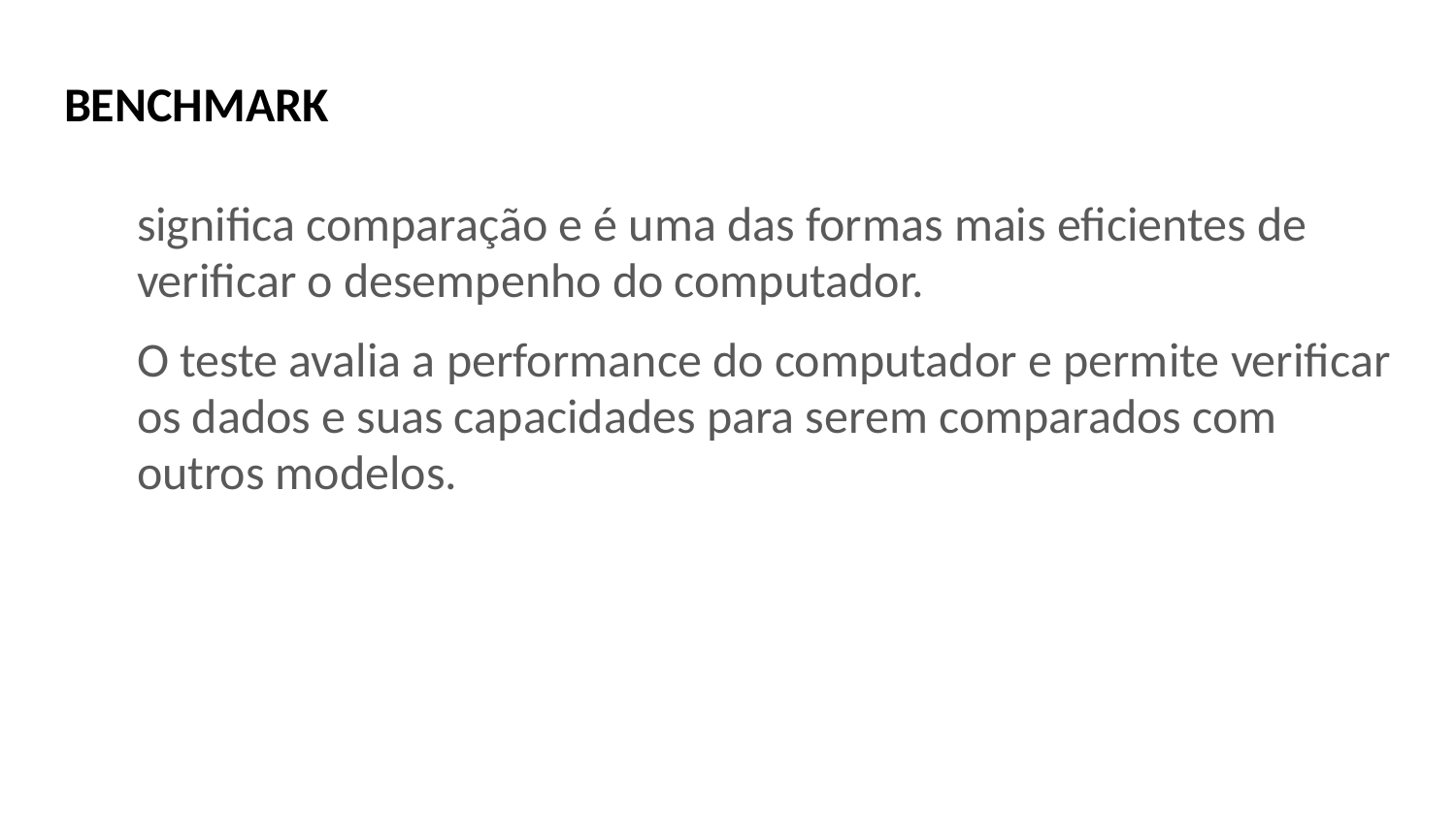

# BENCHMARK
significa comparação e é uma das formas mais eficientes de verificar o desempenho do computador.
O teste avalia a performance do computador e permite verificar os dados e suas capacidades para serem comparados com outros modelos.